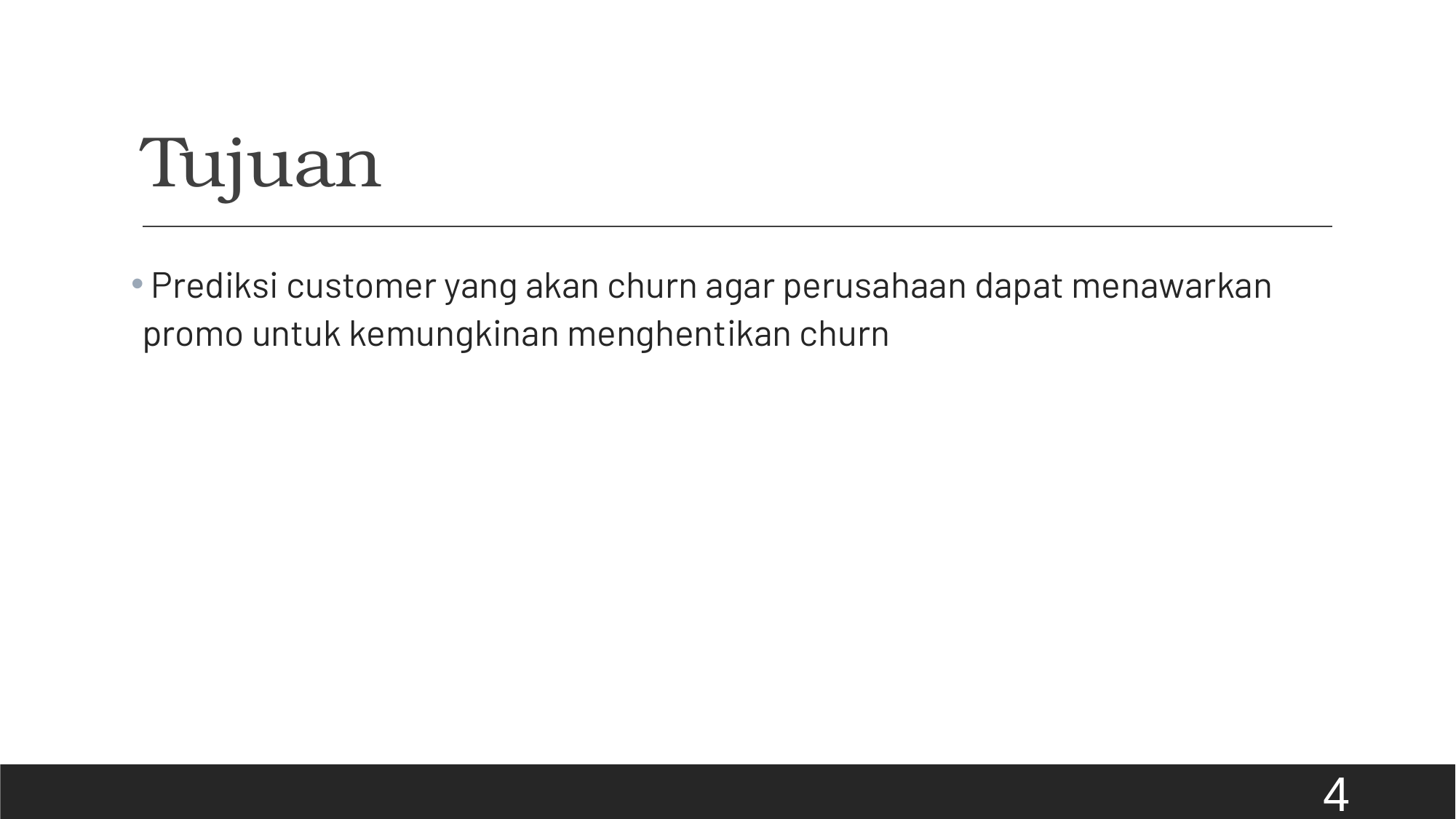

# Tujuan
 Prediksi customer yang akan churn agar perusahaan dapat menawarkan promo untuk kemungkinan menghentikan churn
4